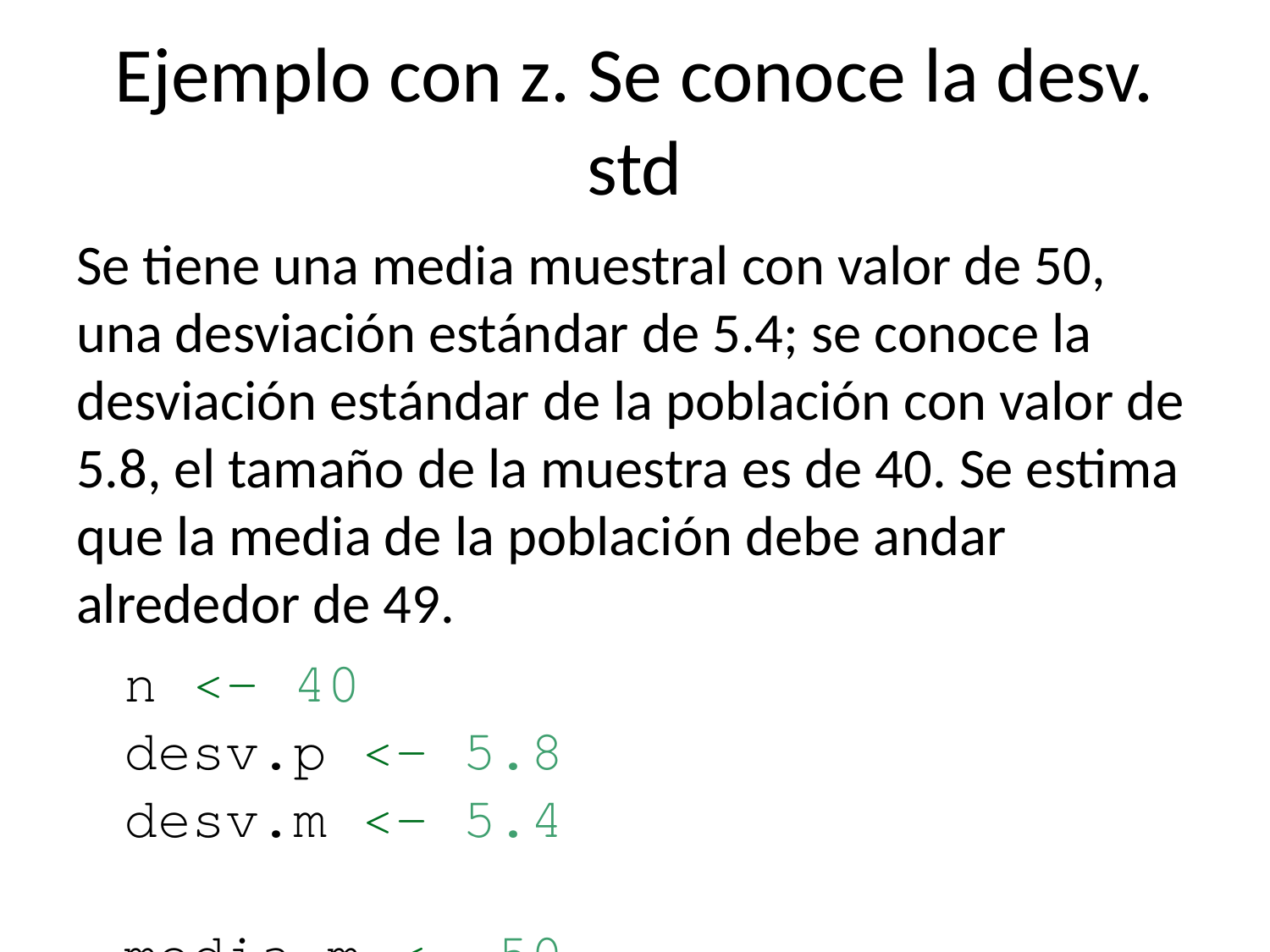

# Ejemplo con z. Se conoce la desv. std
Se tiene una media muestral con valor de 50, una desviación estándar de 5.4; se conoce la desviación estándar de la población con valor de 5.8, el tamaño de la muestra es de 40. Se estima que la media de la población debe andar alrededor de 49.
n <- 40
desv.p <- 5.8
desv.m <- 5.4
media.m <- 50
media.p <- 49
n ; desv.p; desv.m; media.m; media.p
## [1] 40
## [1] 5.8
## [1] 5.4
## [1] 50
## [1] 49